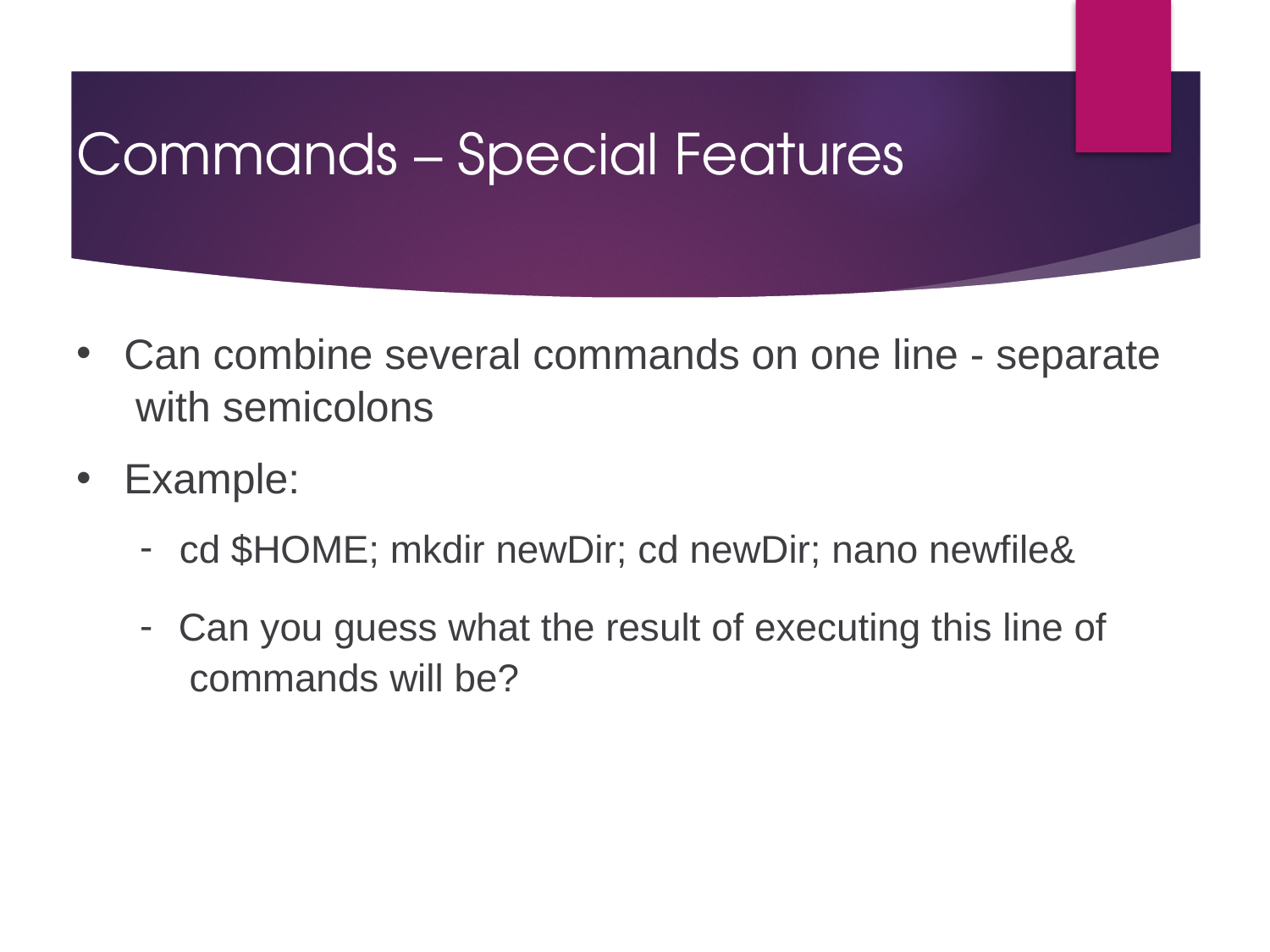

# Commands – Special Features
Can combine several commands on one line - separate  with semicolons
Example:
cd $HOME; mkdir newDir; cd newDir; nano newfile&
Can you guess what the result of executing this line of  commands will be?